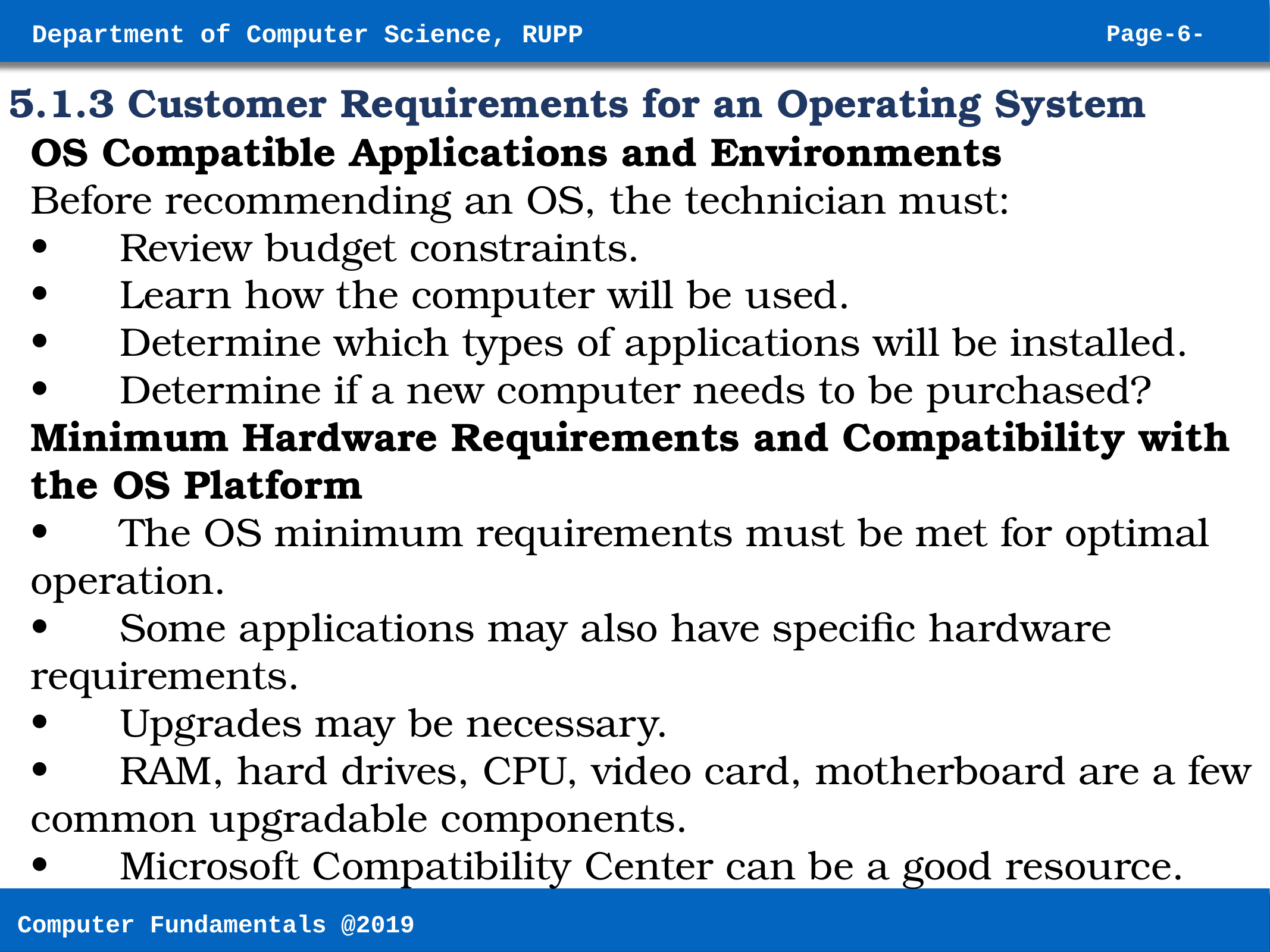

5.1.3 Customer Requirements for an Operating System
OS Compatible Applications and Environments
Before recommending an OS, the technician must:
•	Review budget constraints.
•	Learn how the computer will be used.
•	Determine which types of applications will be installed.
•	Determine if a new computer needs to be purchased?
Minimum Hardware Requirements and Compatibility with the OS Platform
•	The OS minimum requirements must be met for optimal operation.
•	Some applications may also have specific hardware requirements.
•	Upgrades may be necessary.
•	RAM, hard drives, CPU, video card, motherboard are a few common upgradable components.
•	Microsoft Compatibility Center can be a good resource.